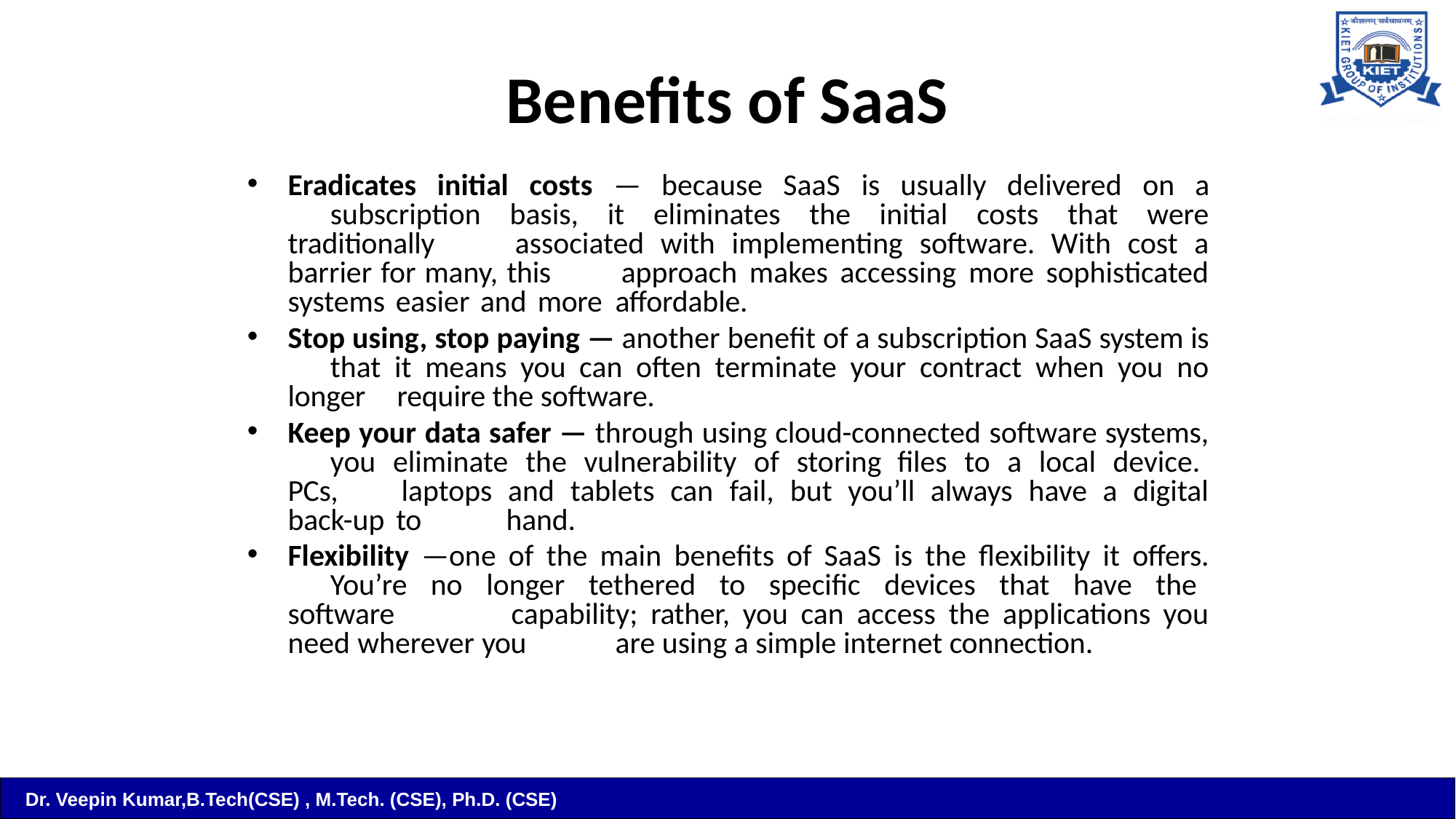

# Benefits of SaaS
Eradicates  initial  costs  —  because  SaaS  is  usually  delivered  on  a 	subscription basis, it eliminates the initial costs that were traditionally 	associated with implementing software. With cost a barrier for many, this 	approach makes accessing more sophisticated systems easier and more 	affordable.
Stop using, stop paying — another benefit of a subscription SaaS system is 	that it means you can often terminate your contract when you no longer 	require the software.
Keep your data safer — through using cloud-connected software systems, 	you  eliminate  the  vulnerability  of  storing files  to  a  local  device.  PCs, 	laptops and tablets can fail, but you’ll always have a digital back-up to 	hand.
Flexibility —one of the main benefits of SaaS is the flexibility it offers. 	You’re  no  longer  tethered  to  specific  devices  that  have  the  software 	capability; rather, you can access the applications you need wherever you 	are using a simple internet connection.
Dr. Veepin Kumar,B.Tech(CSE) , M.Tech. (CSE), Ph.D. (CSE)